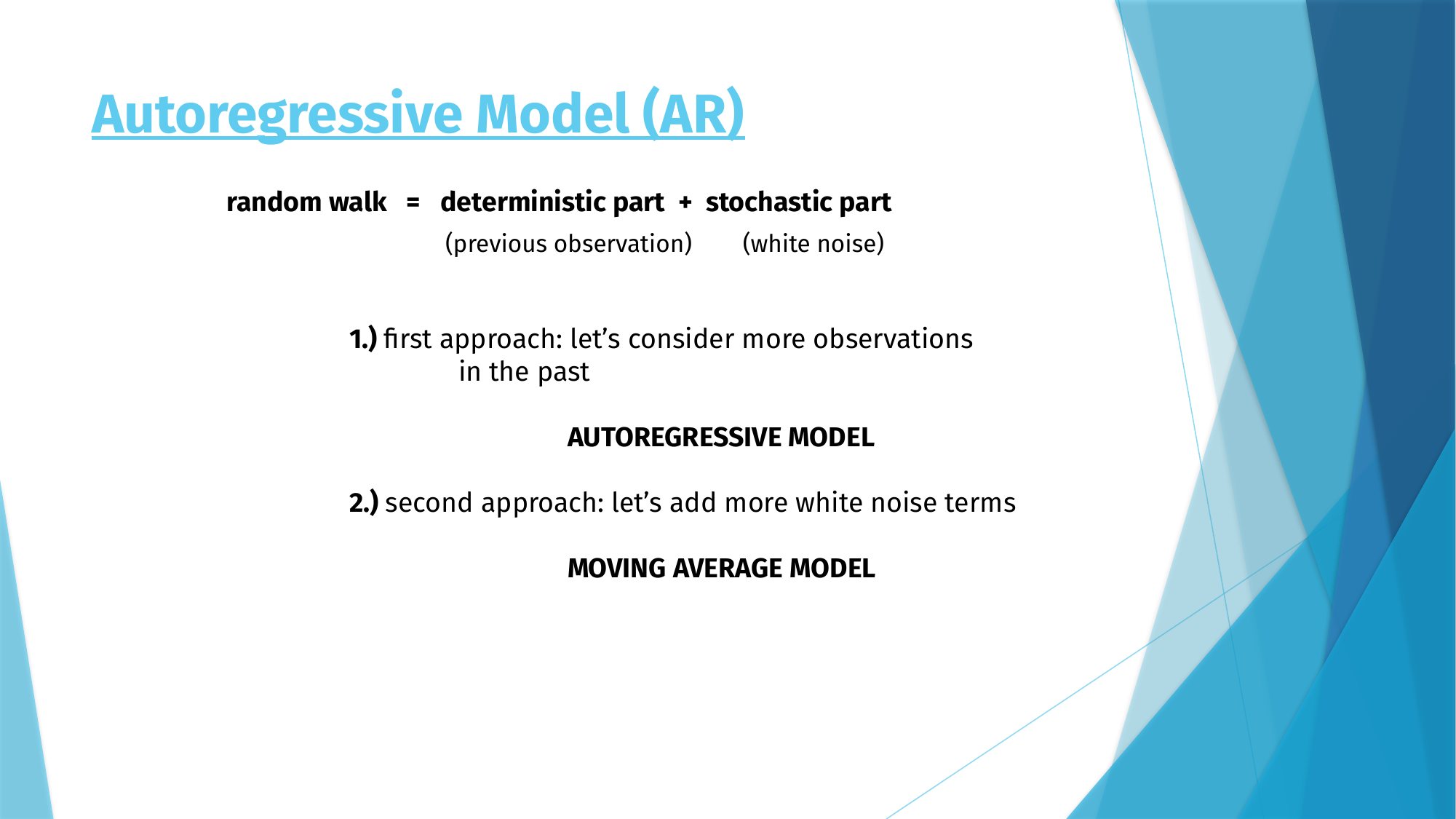

# Autoregressive Model (AR)
random walk   =   deterministic part  +  stochastic part
(previous observation)        (white noise)
1.) first approach: let’s consider more observations
	in the past

		AUTOREGRESSIVE MODEL

2.) second approach: let’s add more white noise terms

		MOVING AVERAGE MODEL